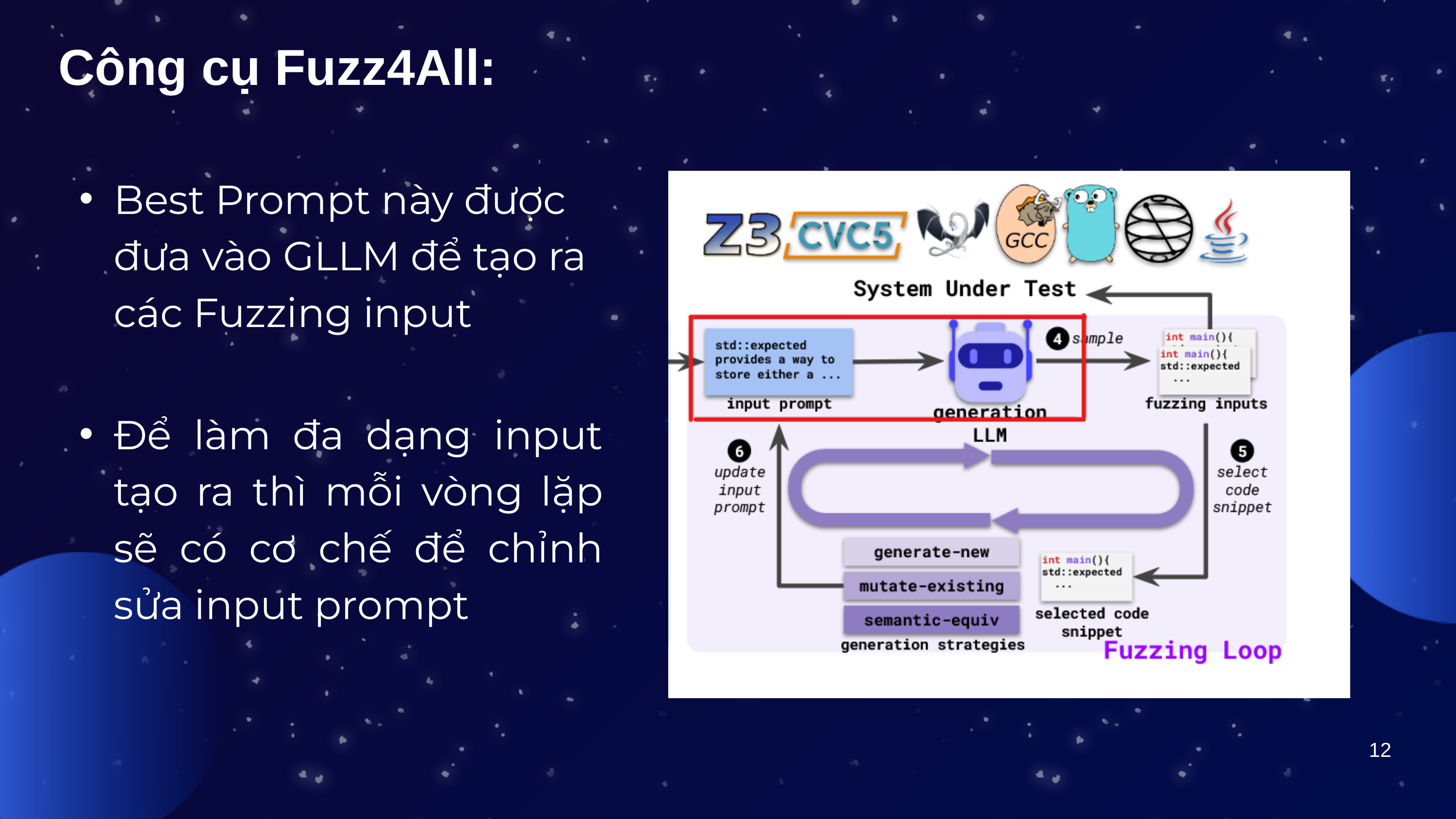

Công cụ Fuzz4All:
Best Prompt này được đưa vào GLLM để tạo ra các Fuzzing input

Để làm đa dạng input tạo ra thì mỗi vòng lặp sẽ có cơ chế để chỉnh sửa input prompt

12